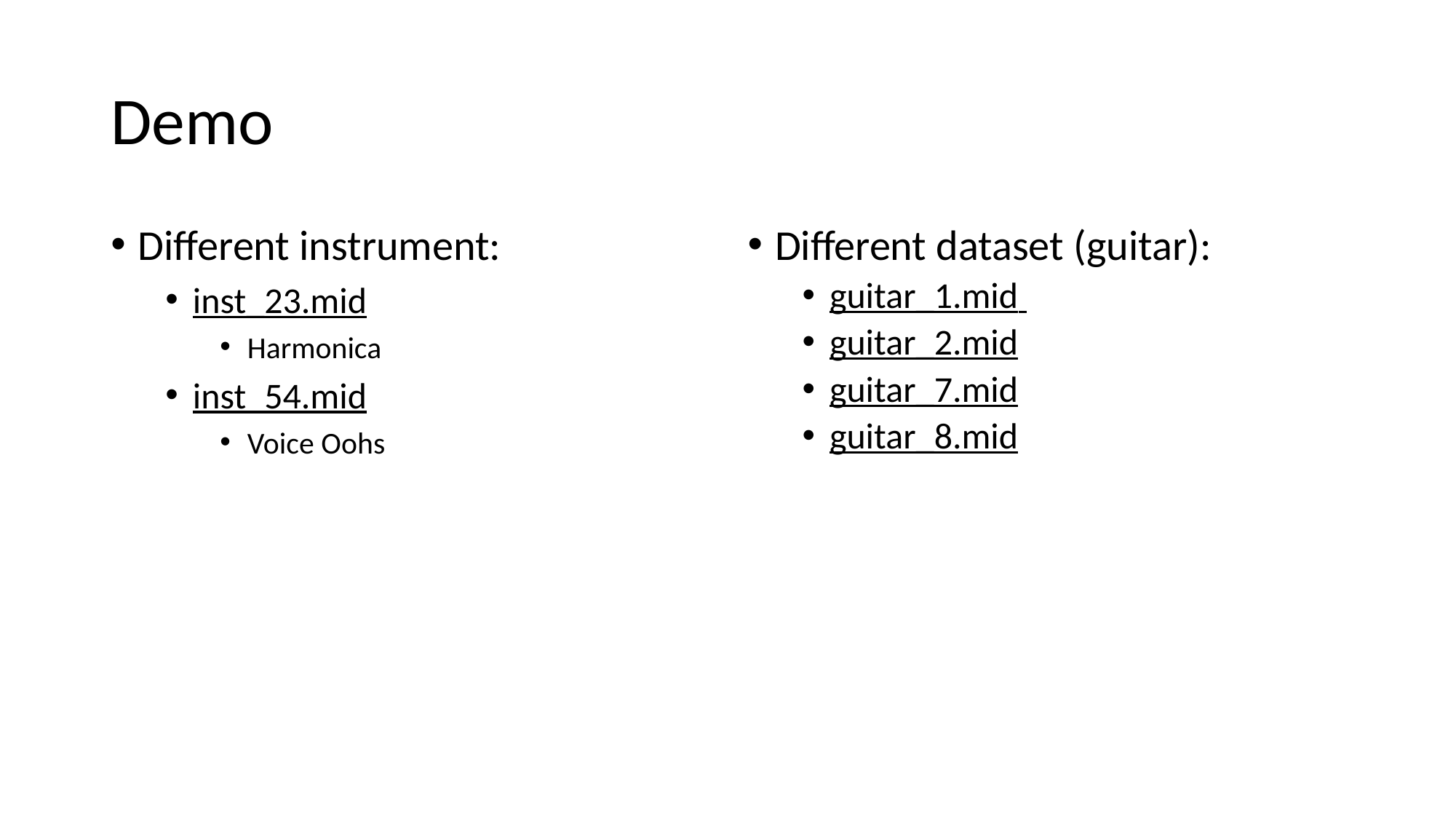

# Demo
Different instrument:
inst_23.mid
Harmonica
inst_54.mid
Voice Oohs

Different dataset (guitar):
guitar_1.mid
guitar_2.mid
guitar_7.mid
guitar_8.mid